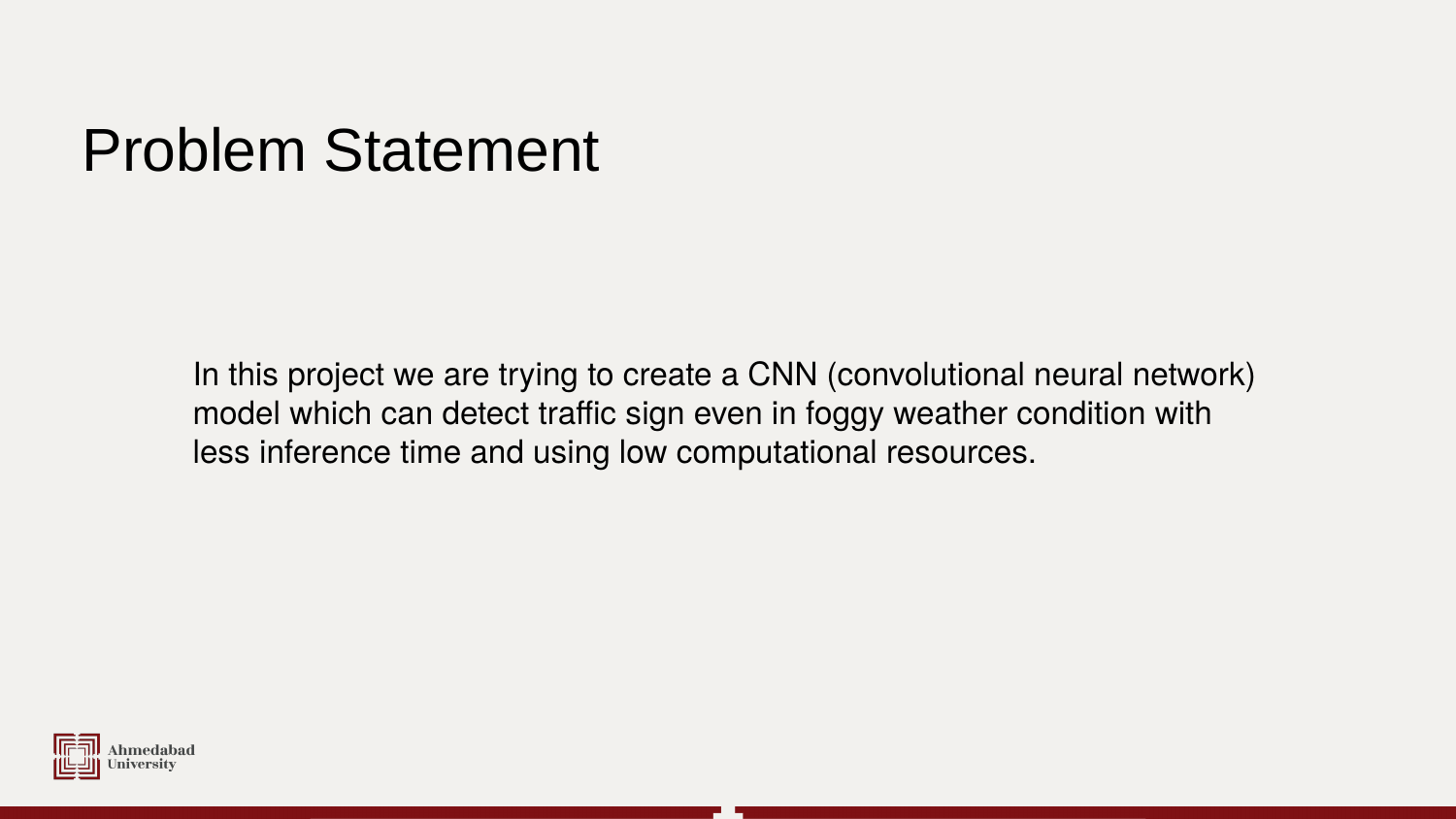

# Problem Statement

In this project we are trying to create a CNN (convolutional neural network) model which can detect traffic sign even in foggy weather condition with less inference time and using low computational resources.